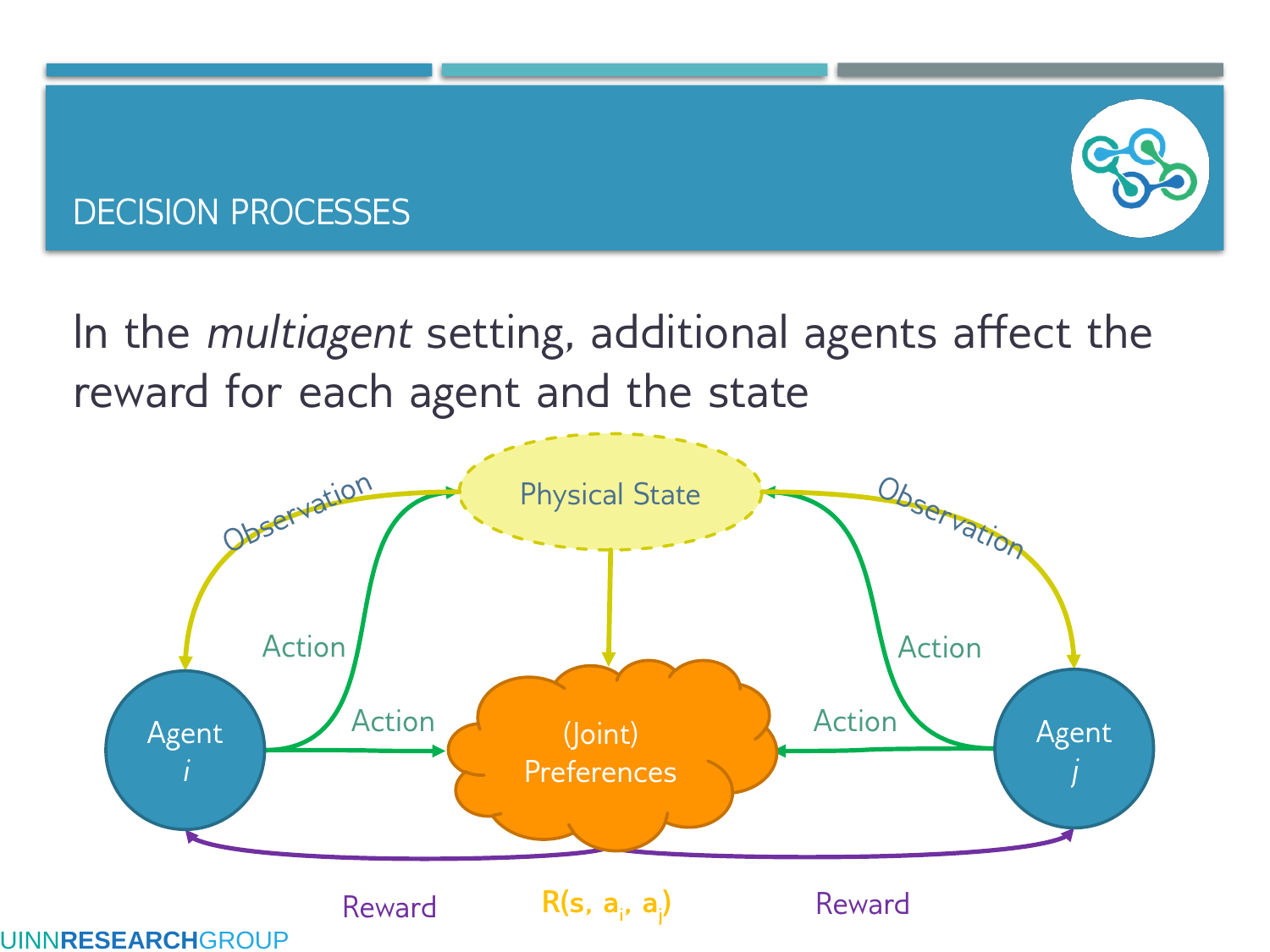

# Decision processes
In the multiagent setting, additional agents affect the reward for each agent and the state
Physical State
Observation
Observation
Action
Action
(Joint)
Preferences
Agent j
Agent i
Action
Action
R(s, ai, aj)
Reward
Reward